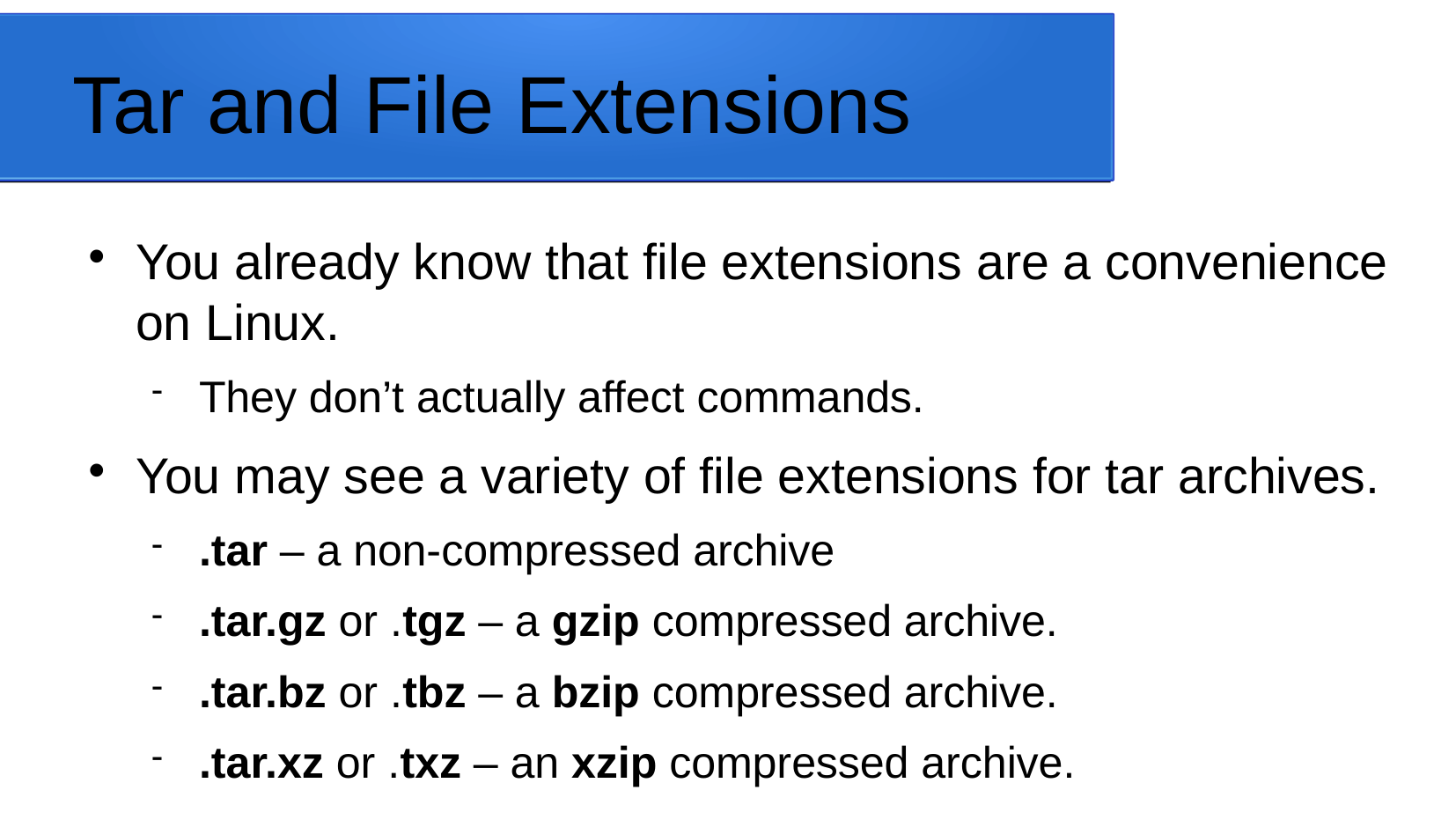

Tar and File Extensions
You already know that file extensions are a convenience on Linux.
They don’t actually affect commands.
You may see a variety of file extensions for tar archives.
.tar – a non-compressed archive
.tar.gz or .tgz – a gzip compressed archive.
.tar.bz or .tbz – a bzip compressed archive.
.tar.xz or .txz – an xzip compressed archive.